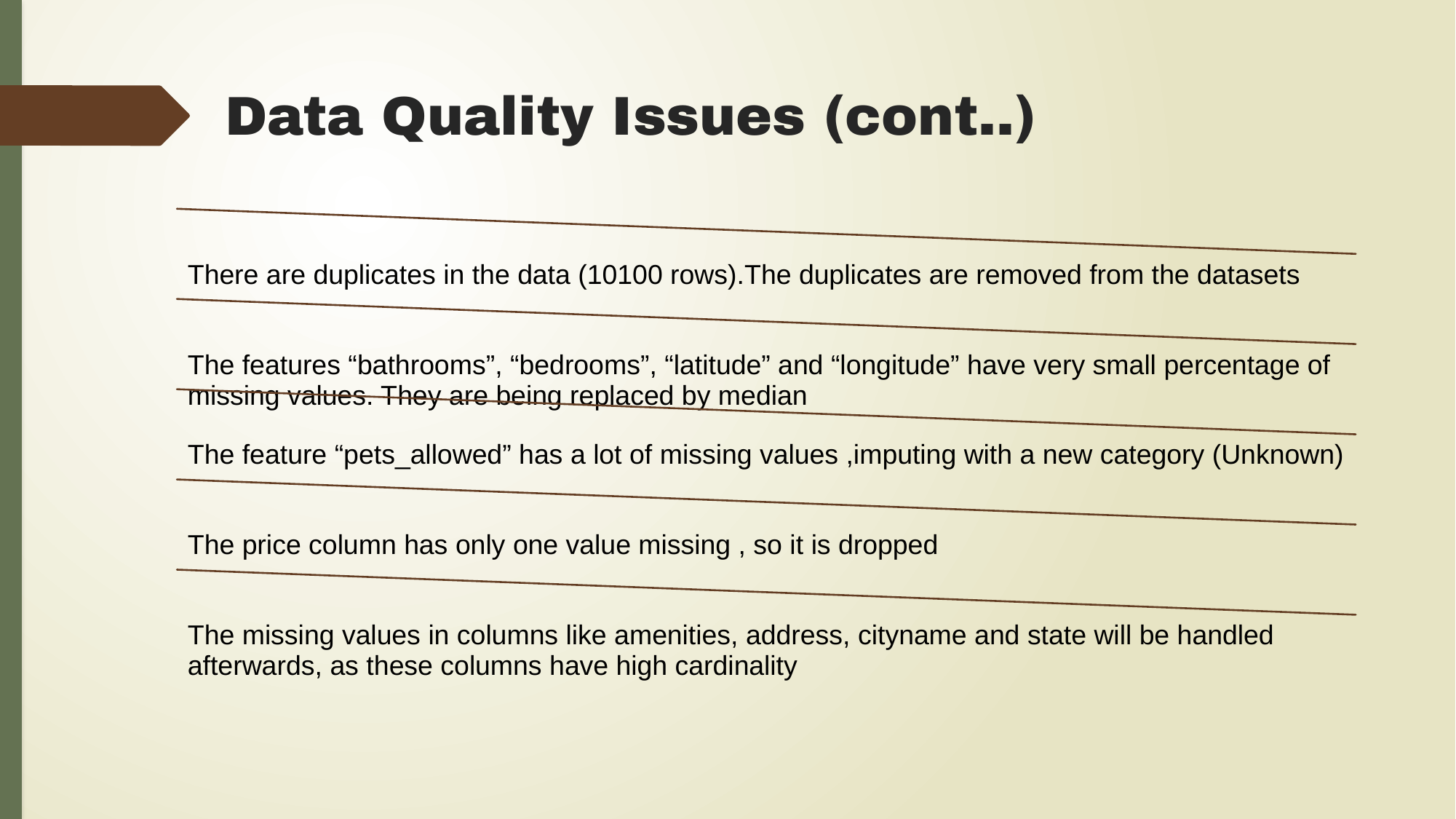

# Data Quality Issues (cont..)

There are duplicates in the data (10100 rows).The duplicates are removed from the datasets
The features “bathrooms”, “bedrooms”, “latitude” and “longitude” have very small percentage of missing values. They are being replaced by median
The feature “pets_allowed” has a lot of missing values ,imputing with a new category (Unknown)
The price column has only one value missing , so it is dropped
The missing values in columns like amenities, address, cityname and state will be handled afterwards, as these columns have high cardinality